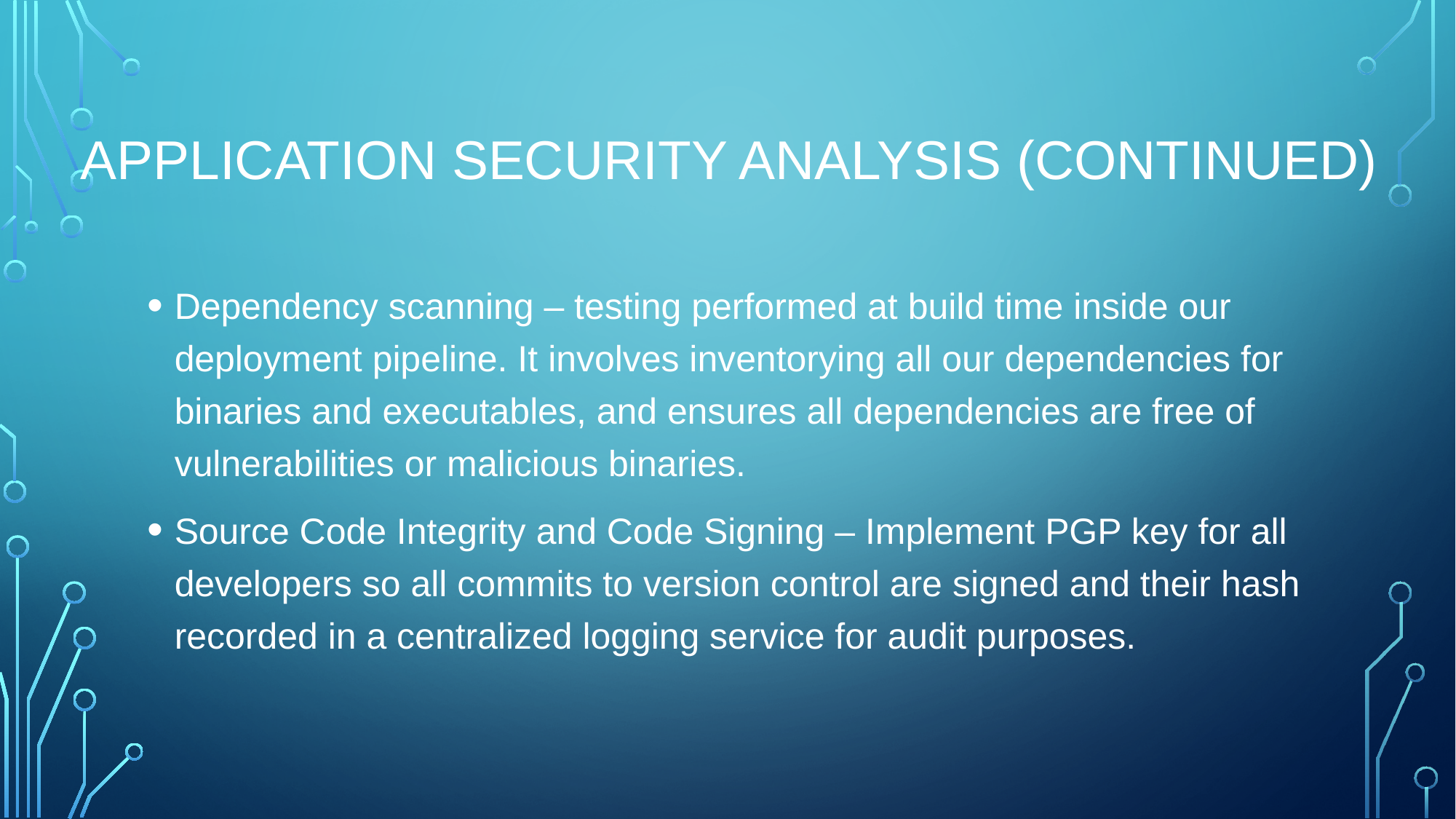

# Application Security Analysis (continued)
Dependency scanning – testing performed at build time inside our deployment pipeline. It involves inventorying all our dependencies for binaries and executables, and ensures all dependencies are free of vulnerabilities or malicious binaries.
Source Code Integrity and Code Signing – Implement PGP key for all developers so all commits to version control are signed and their hash recorded in a centralized logging service for audit purposes.